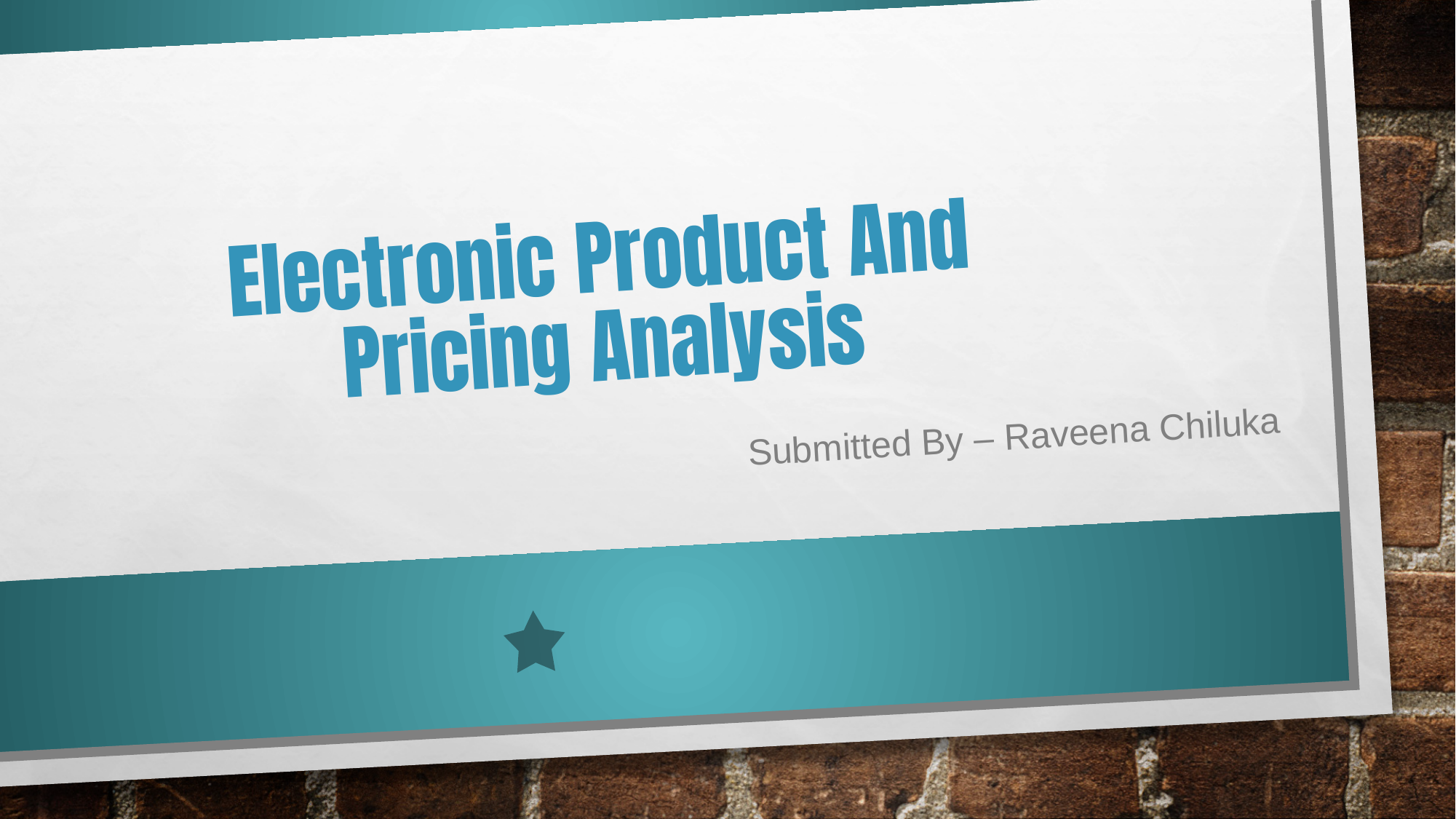

# Electronic Product And Pricing Analysis
Submitted By – Raveena Chiluka